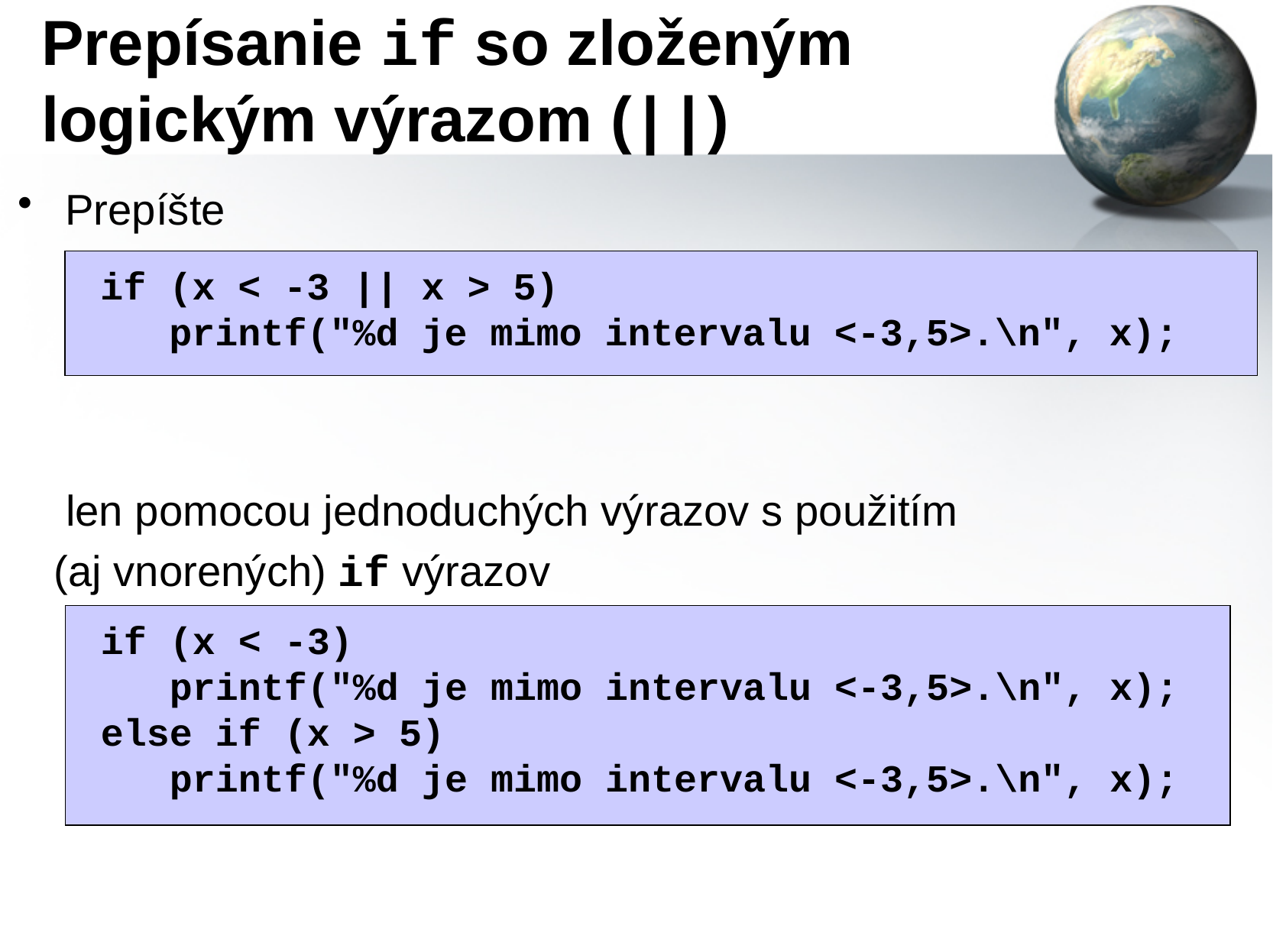

# Prepísanie if so zloženým logickým výrazom (||)
Prepíšte

    len pomocou jednoduchých výrazov s použitím
   (aj vnorených) if výrazov

if (x < -3 || x > 5)
   printf("%d je mimo intervalu <-3,5>.\n", x);

if (x < -3)
   printf("%d je mimo intervalu <-3,5>.\n", x);
else if (x > 5)
   printf("%d je mimo intervalu <-3,5>.\n", x);